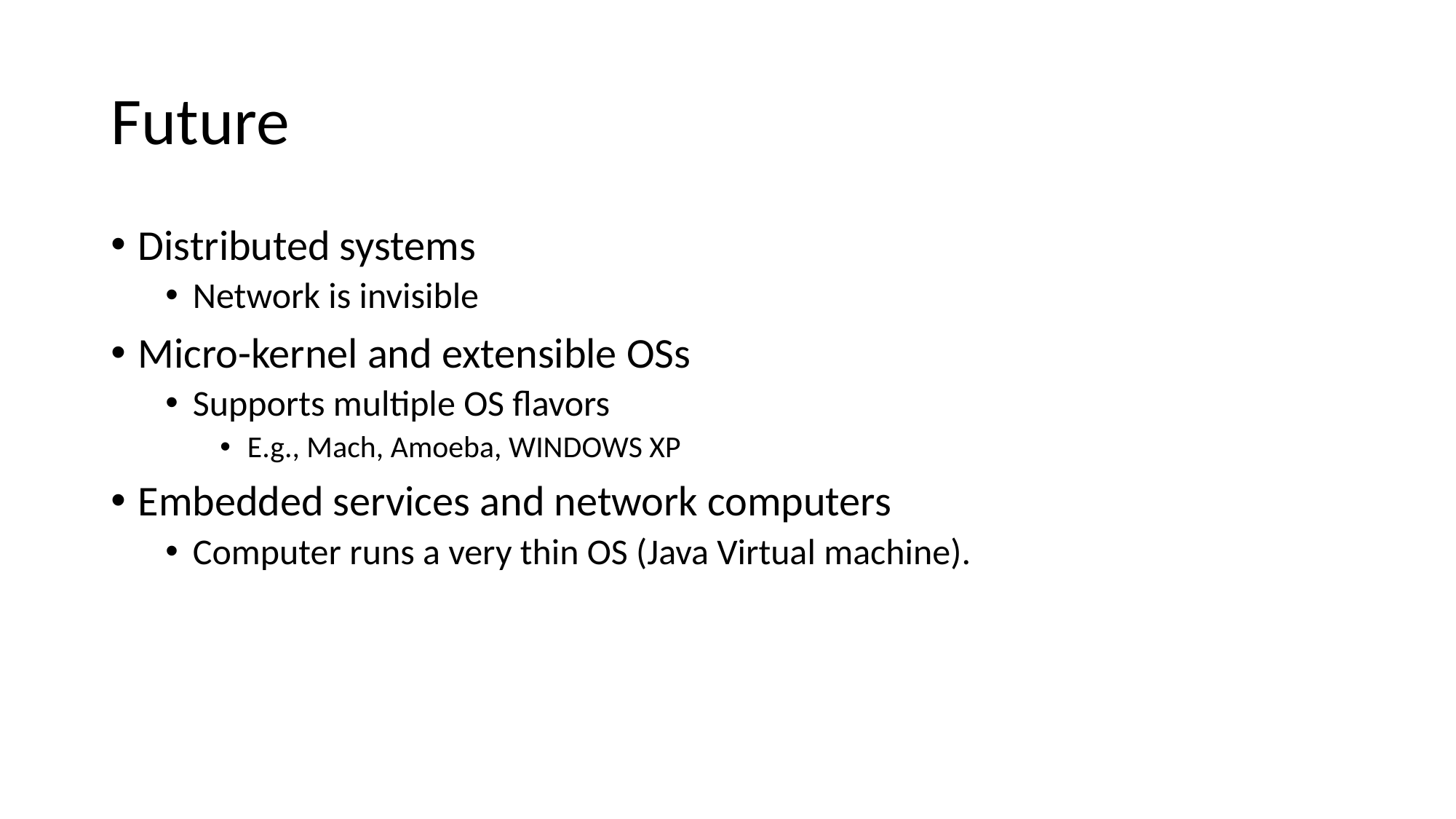

# Future
Distributed systems
Network is invisible
Micro-kernel and extensible OSs
Supports multiple OS flavors
E.g., Mach, Amoeba, WINDOWS XP
Embedded services and network computers
Computer runs a very thin OS (Java Virtual machine).